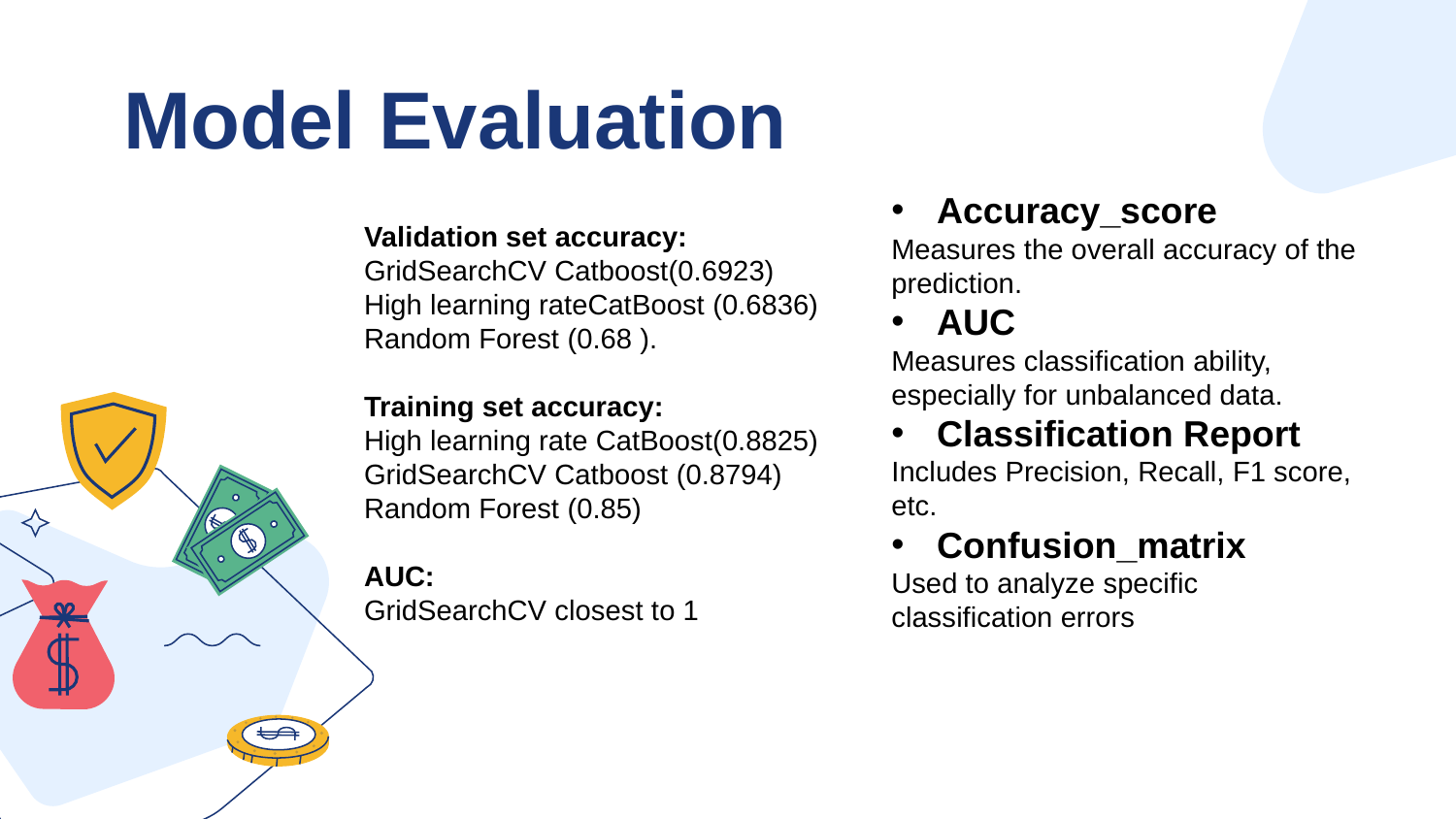

# Model Evaluation

Validation set accuracy:
GridSearchCV Catboost(0.6923)
High learning rateCatBoost (0.6836)
Random Forest (0.68 ).

Training set accuracy:
High learning rate CatBoost(0.8825)
GridSearchCV Catboost (0.8794)
Random Forest (0.85)

AUC:
GridSearchCV closest to 1
Accuracy_score
Measures the overall accuracy of the prediction.
AUC
Measures classification ability, especially for unbalanced data.
Classification Report
Includes Precision, Recall, F1 score, etc.
Confusion_matrix
Used to analyze specific classification errors